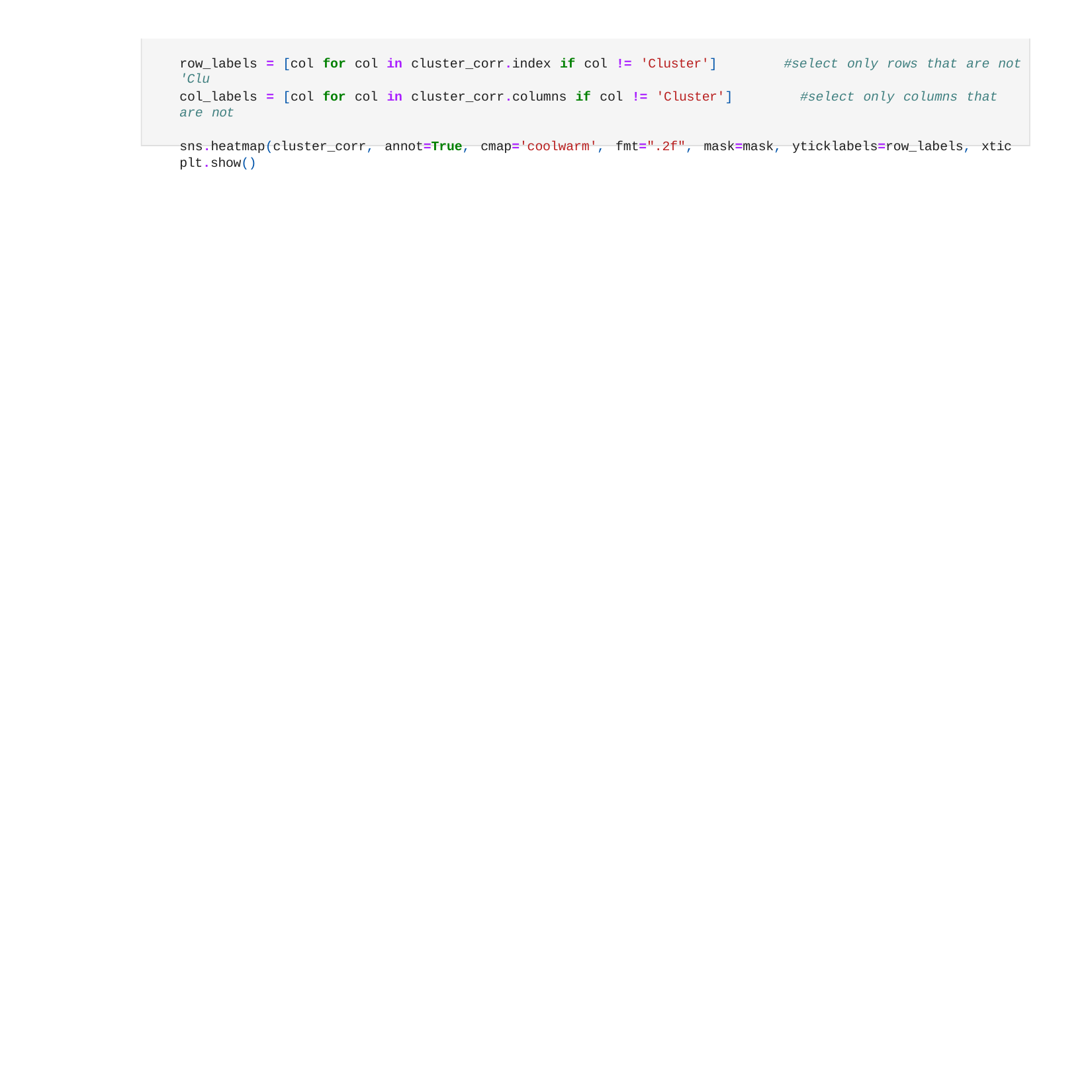

row_labels = [col for col in cluster_corr.index if col != 'Cluster']	#select only rows that are not 'Clu
col_labels = [col for col in cluster_corr.columns if col != 'Cluster']	#select only columns that are not

sns.heatmap(cluster_corr, annot=True, cmap='coolwarm', fmt=".2f", mask=mask, yticklabels=row_labels, xtic plt.show()